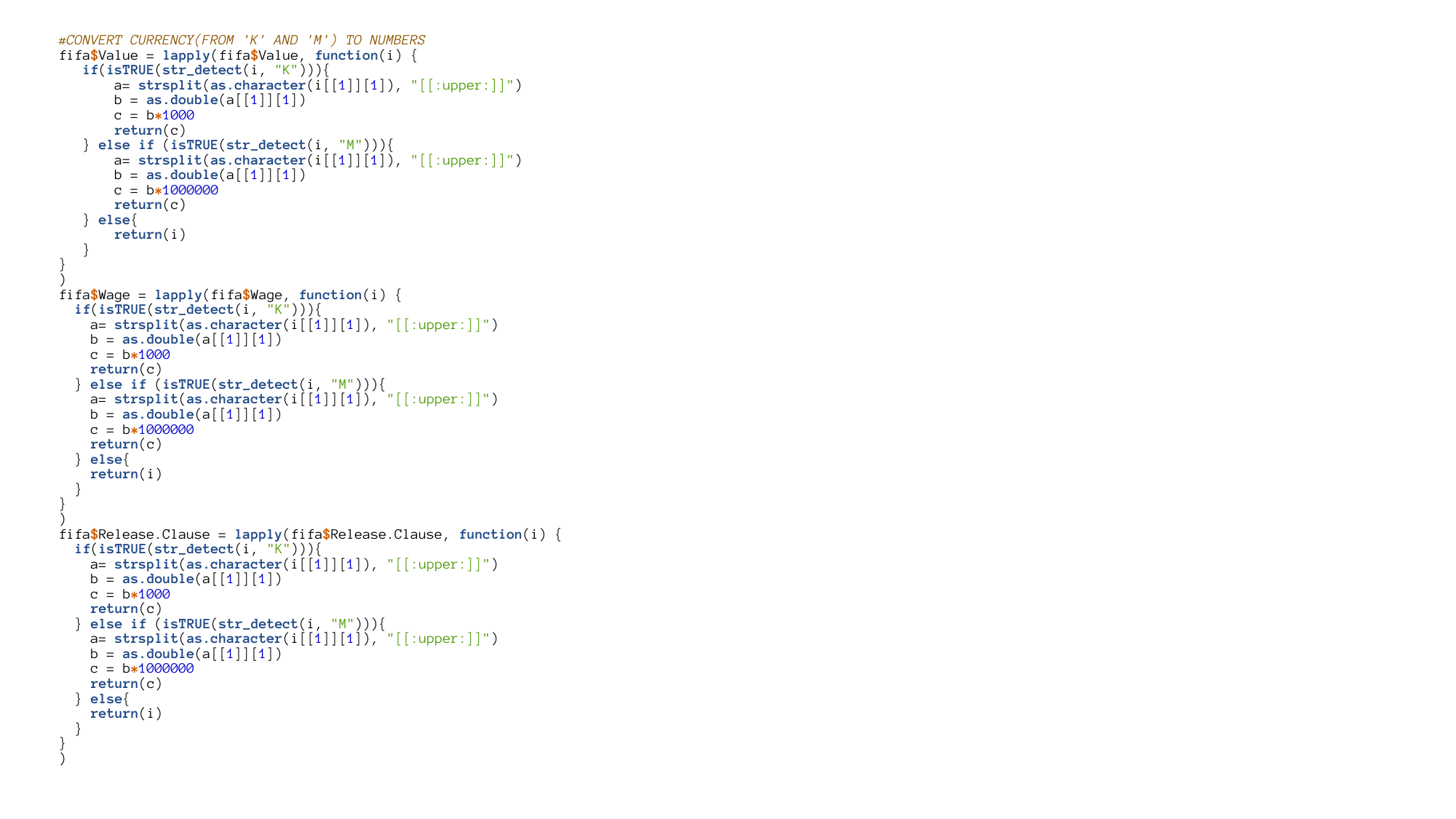

#CONVERT CURRENCY(FROM 'K' AND 'M') TO NUMBERS
fifa$Value = lapply(fifa$Value, function(i) {
   if(isTRUE(str_detect(i, "K"))){
       a= strsplit(as.character(i[[1]][1]), "[[:upper:]]")
       b = as.double(a[[1]][1])
       c = b*1000
       return(c)
   } else if (isTRUE(str_detect(i, "M"))){
       a= strsplit(as.character(i[[1]][1]), "[[:upper:]]")
       b = as.double(a[[1]][1])
       c = b*1000000
       return(c)
   } else{
       return(i)
   }
}
)
fifa$Wage = lapply(fifa$Wage, function(i) {
  if(isTRUE(str_detect(i, "K"))){
    a= strsplit(as.character(i[[1]][1]), "[[:upper:]]")
    b = as.double(a[[1]][1])
    c = b*1000
    return(c)
  } else if (isTRUE(str_detect(i, "M"))){
    a= strsplit(as.character(i[[1]][1]), "[[:upper:]]")
    b = as.double(a[[1]][1])
    c = b*1000000
    return(c)
  } else{
    return(i)
  }
}
)
fifa$Release.Clause = lapply(fifa$Release.Clause, function(i) {
  if(isTRUE(str_detect(i, "K"))){
    a= strsplit(as.character(i[[1]][1]), "[[:upper:]]")
    b = as.double(a[[1]][1])
    c = b*1000
    return(c)
  } else if (isTRUE(str_detect(i, "M"))){
    a= strsplit(as.character(i[[1]][1]), "[[:upper:]]")
    b = as.double(a[[1]][1])
    c = b*1000000
    return(c)
  } else{
    return(i)
  }
}
)